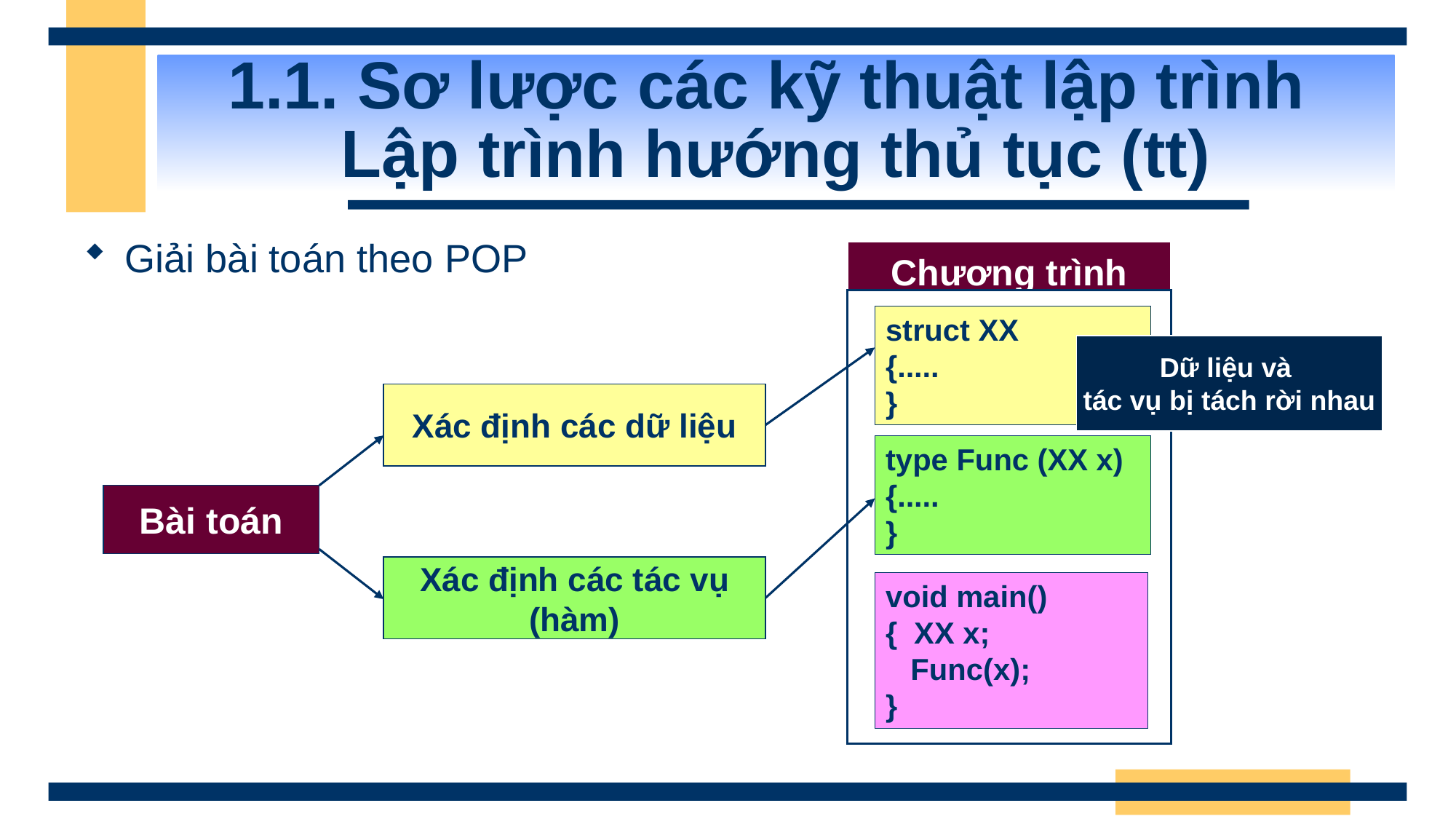

# 1.1. Sơ lược các kỹ thuật lập trình Lập trình hướng thủ tục (tt)
Giải bài toán theo POP

Chương trình

struct XX
{.....
}
Dữ liệu và
tác vụ bị tách rời nhau

Xác định các dữ liệu

type Func (XX x)
{.....
}
Bài toán

Xác định các tác vụ
(hàm)
void main()
{  XX x;
   Func(x);
}